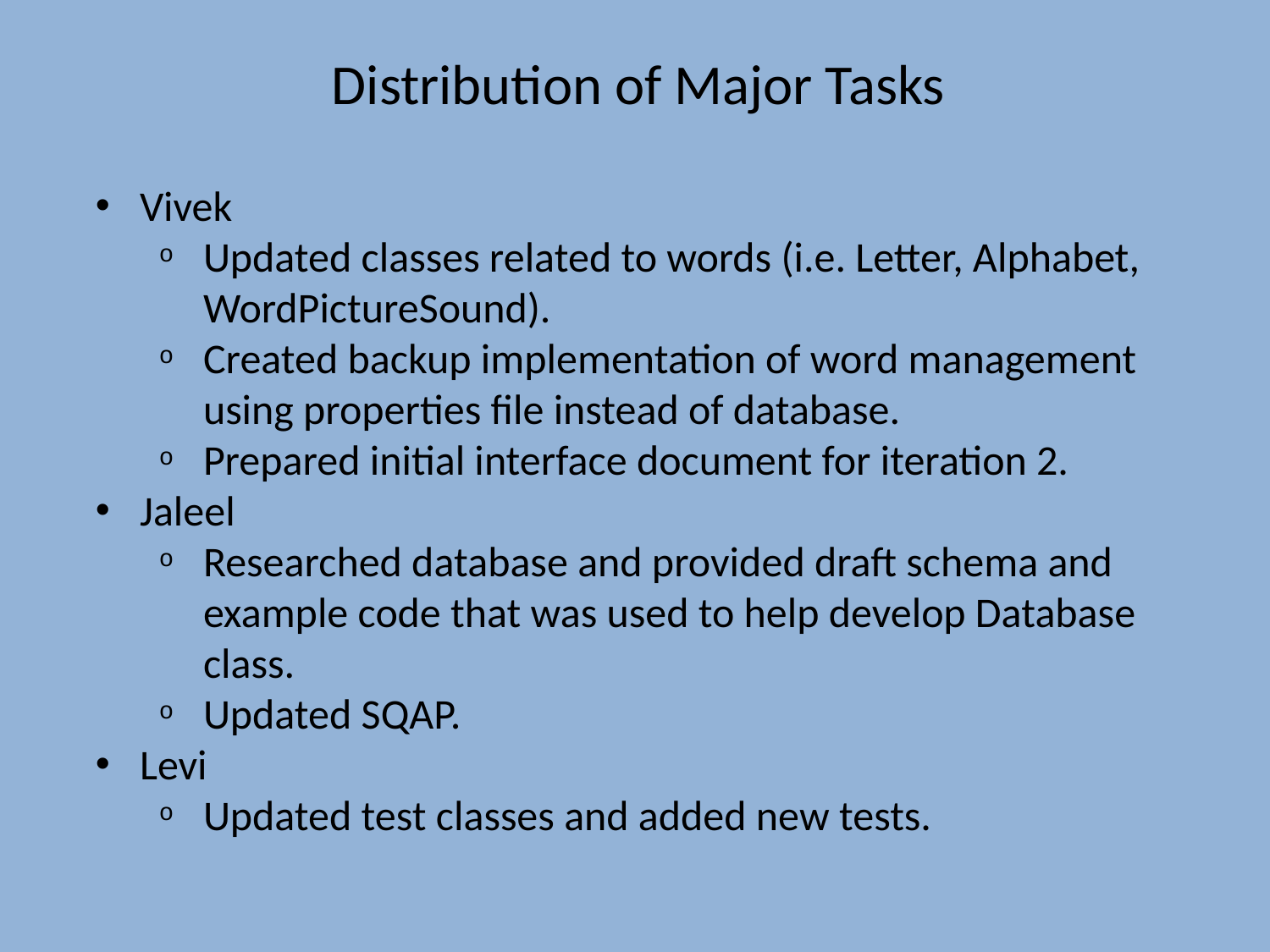

Distribution of Major Tasks
Vivek
Updated classes related to words (i.e. Letter, Alphabet, WordPictureSound).
Created backup implementation of word management using properties file instead of database.
Prepared initial interface document for iteration 2.
Jaleel
Researched database and provided draft schema and example code that was used to help develop Database class.
Updated SQAP.
Levi
Updated test classes and added new tests.